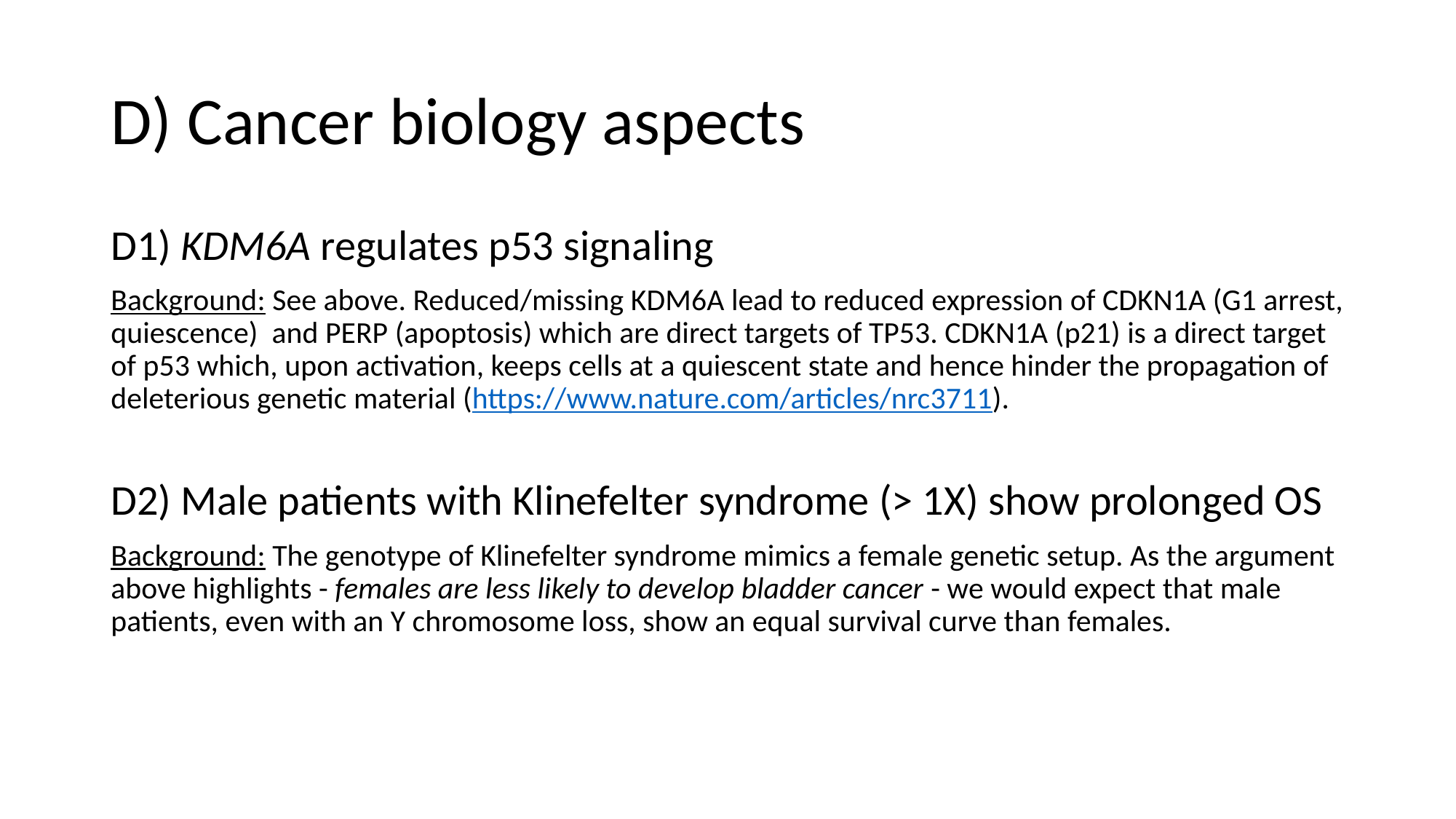

# D) Cancer biology aspects
D1) KDM6A regulates p53 signaling
Background: See above. Reduced/missing KDM6A lead to reduced expression of CDKN1A (G1 arrest, quiescence)  and PERP (apoptosis) which are direct targets of TP53. CDKN1A (p21) is a direct target of p53 which, upon activation, keeps cells at a quiescent state and hence hinder the propagation of deleterious genetic material (https://www.nature.com/articles/nrc3711).

D2) Male patients with Klinefelter syndrome (> 1X) show prolonged OS
Background: The genotype of Klinefelter syndrome mimics a female genetic setup. As the argument above highlights - females are less likely to develop bladder cancer - we would expect that male patients, even with an Y chromosome loss, show an equal survival curve than females.